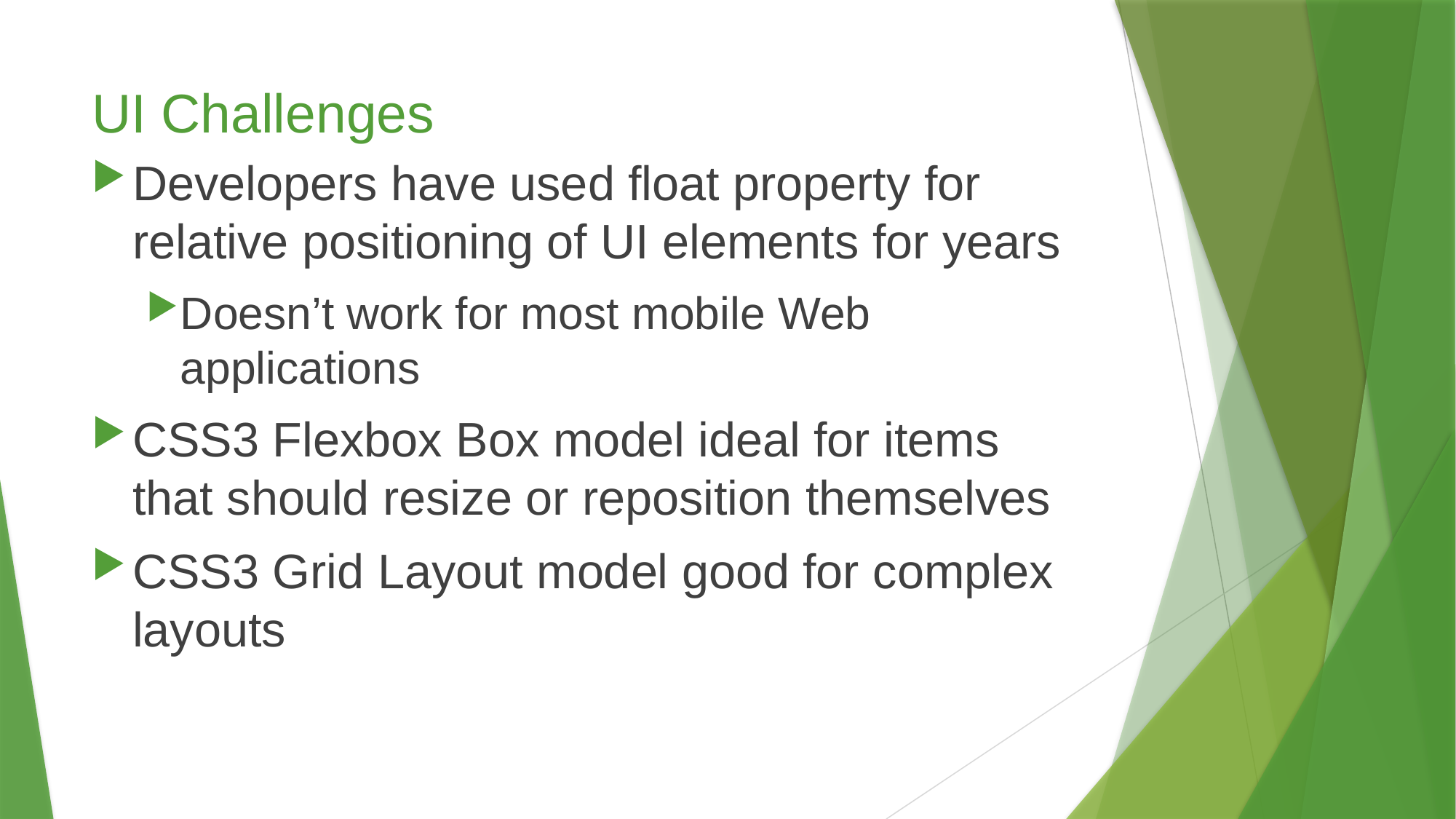

# UI Challenges
Developers have used float property for relative positioning of UI elements for years
Doesn’t work for most mobile Web applications
CSS3 Flexbox Box model ideal for items that should resize or reposition themselves
CSS3 Grid Layout model good for complex layouts